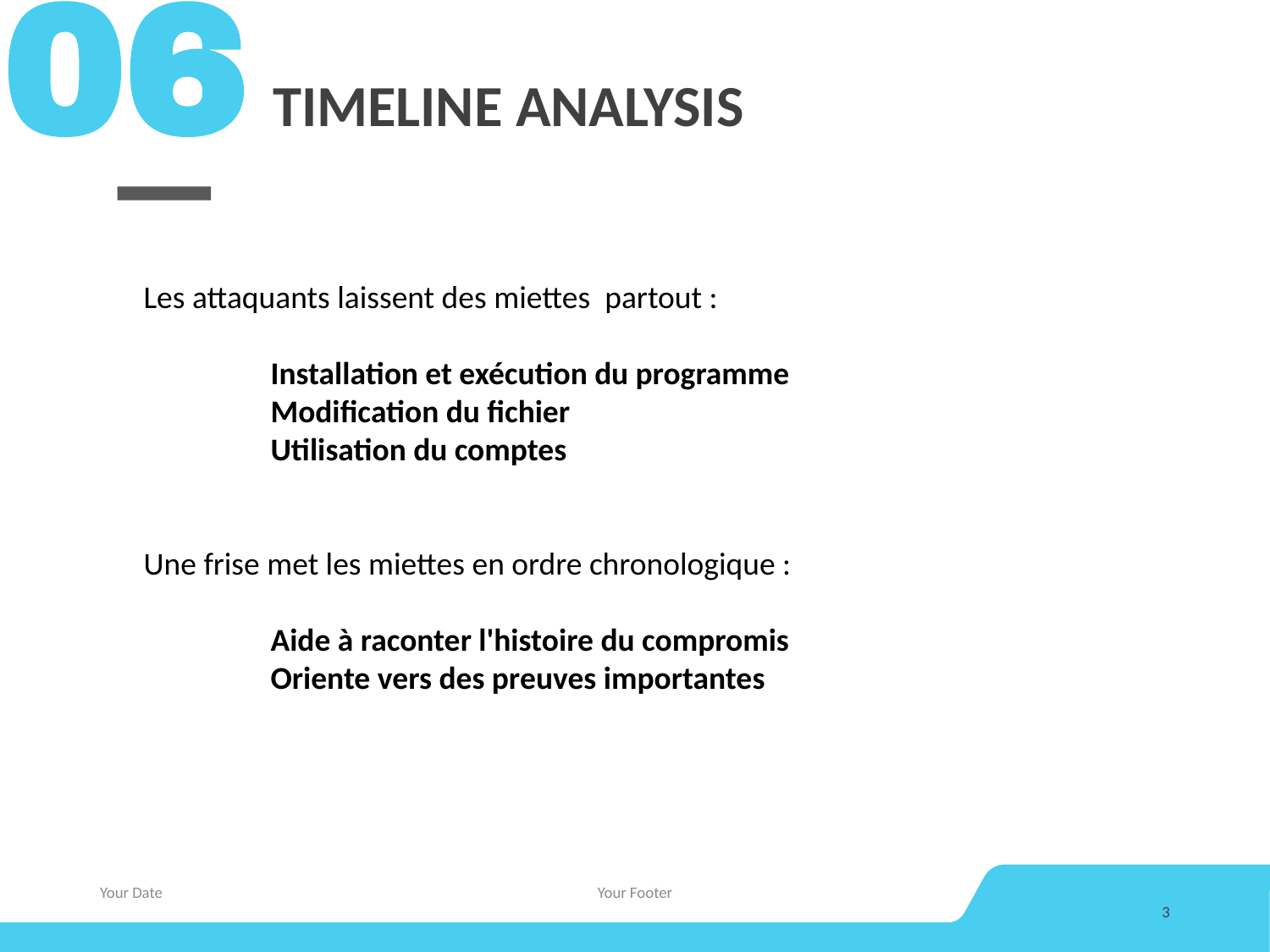

06
# TIMELINE ANALYSIS
Les attaquants laissent des miettes  partout :

	Installation et exécution du programme
	Modification du fichier
	Utilisation du comptes

Une frise met les miettes en ordre chronologique :

	Aide à raconter l'histoire du compromis
	Oriente vers des preuves importantes

Your Date
Your Footer
3